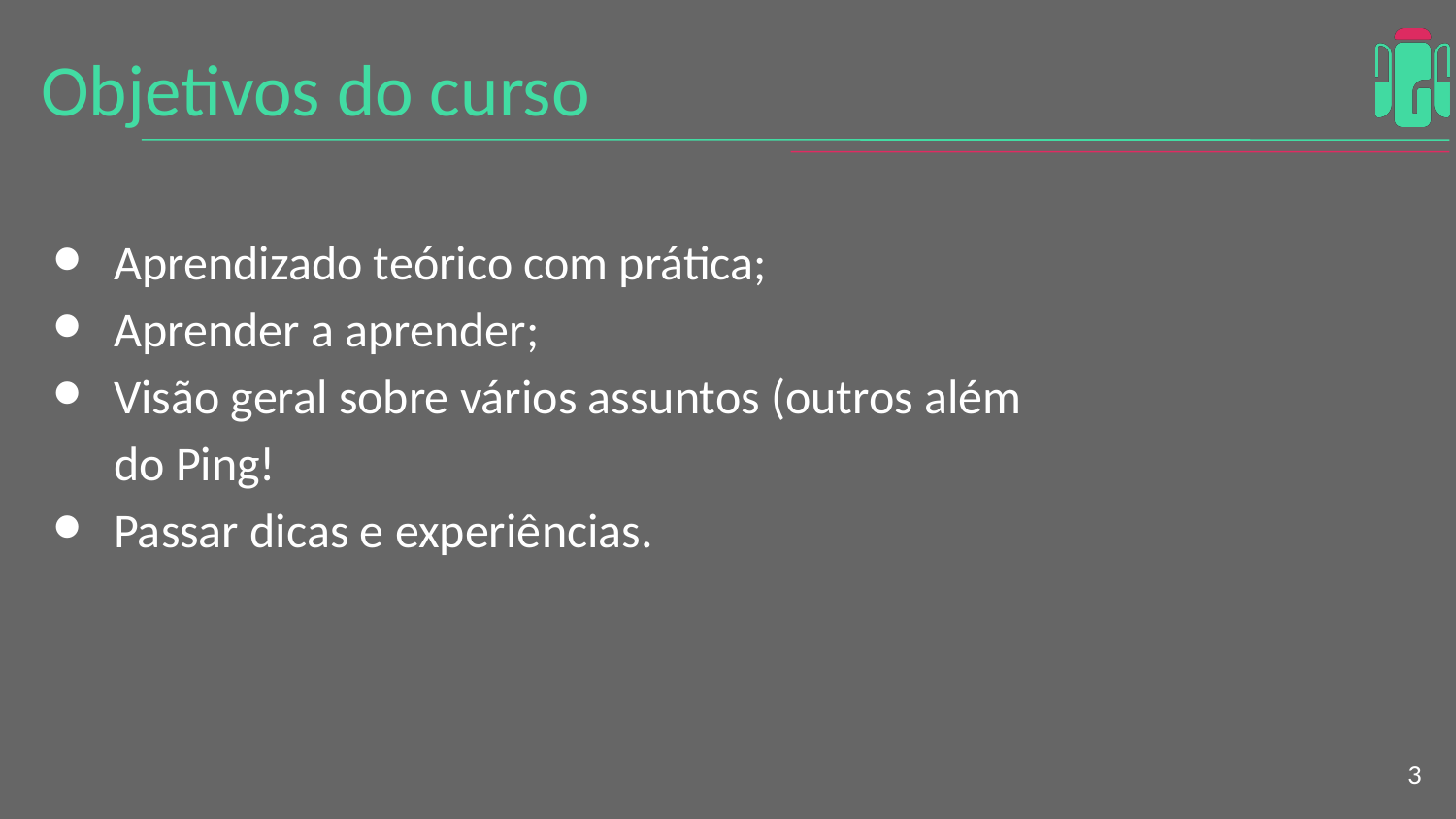

Objetivos do curso
Aprendizado teórico com prática;
Aprender a aprender;
Visão geral sobre vários assuntos (outros além do Ping!
Passar dicas e experiências.

3